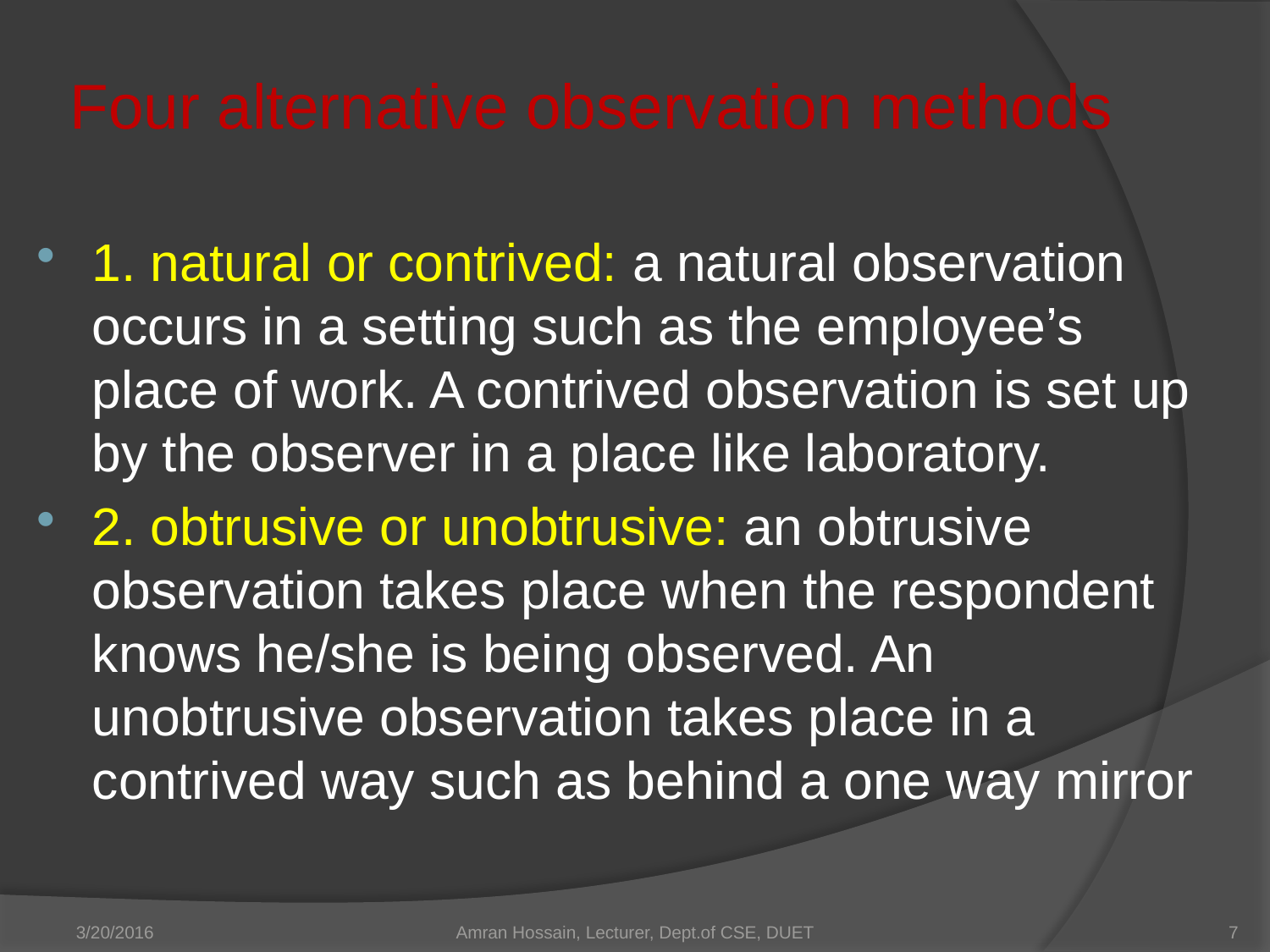

# Four alternative observation methods
1. natural or contrived: a natural observation occurs in a setting such as the employee’s place of work. A contrived observation is set up by the observer in a place like laboratory.
2. obtrusive or unobtrusive: an obtrusive observation takes place when the respondent knows he/she is being observed. An unobtrusive observation takes place in a contrived way such as behind a one way mirror
3/20/2016
Amran Hossain, Lecturer, Dept.of CSE, DUET
7